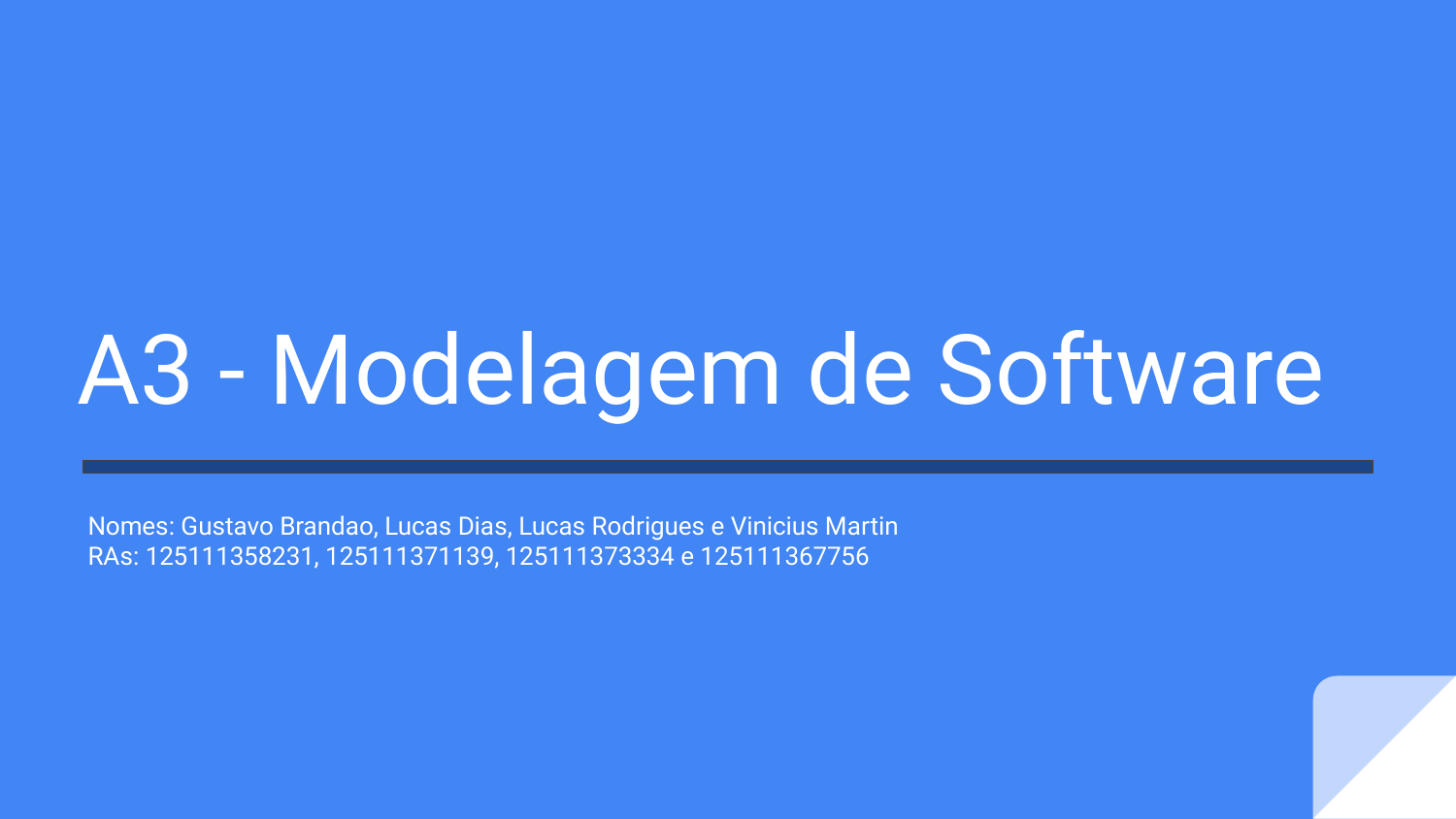

# A3 - Modelagem de Software

Nomes: Gustavo Brandao, Lucas Dias, Lucas Rodrigues e Vinicius Martin
RAs: 125111358231, 125111371139, 125111373334 e 125111367756